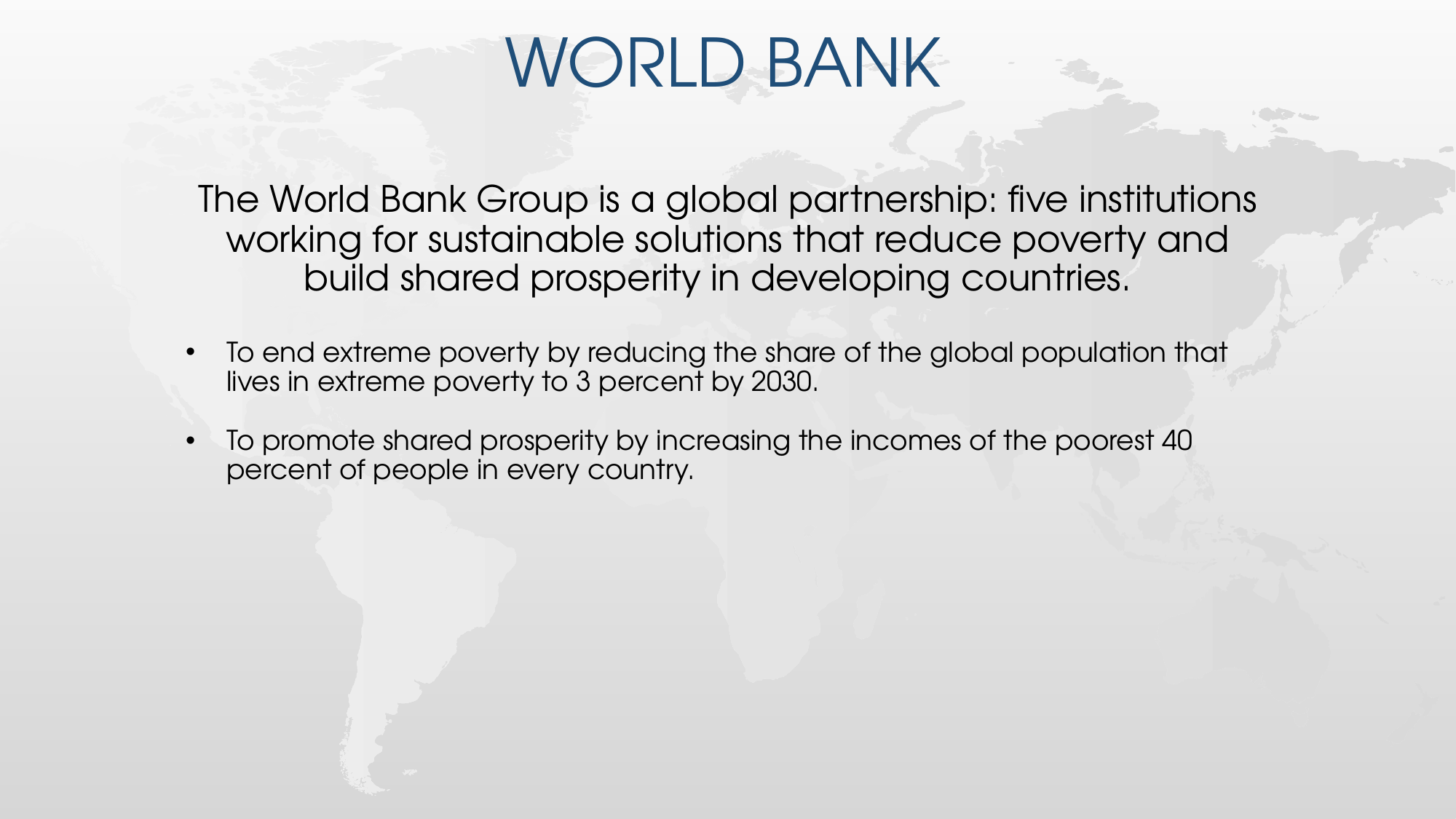

# World BANK
The World Bank Group is a global partnership: five institutions working for sustainable solutions that reduce poverty and build shared prosperity in developing countries.

To end extreme poverty by reducing the share of the global population that lives in extreme poverty to 3 percent by 2030.

To promote shared prosperity by increasing the incomes of the poorest 40 percent of people in every country.